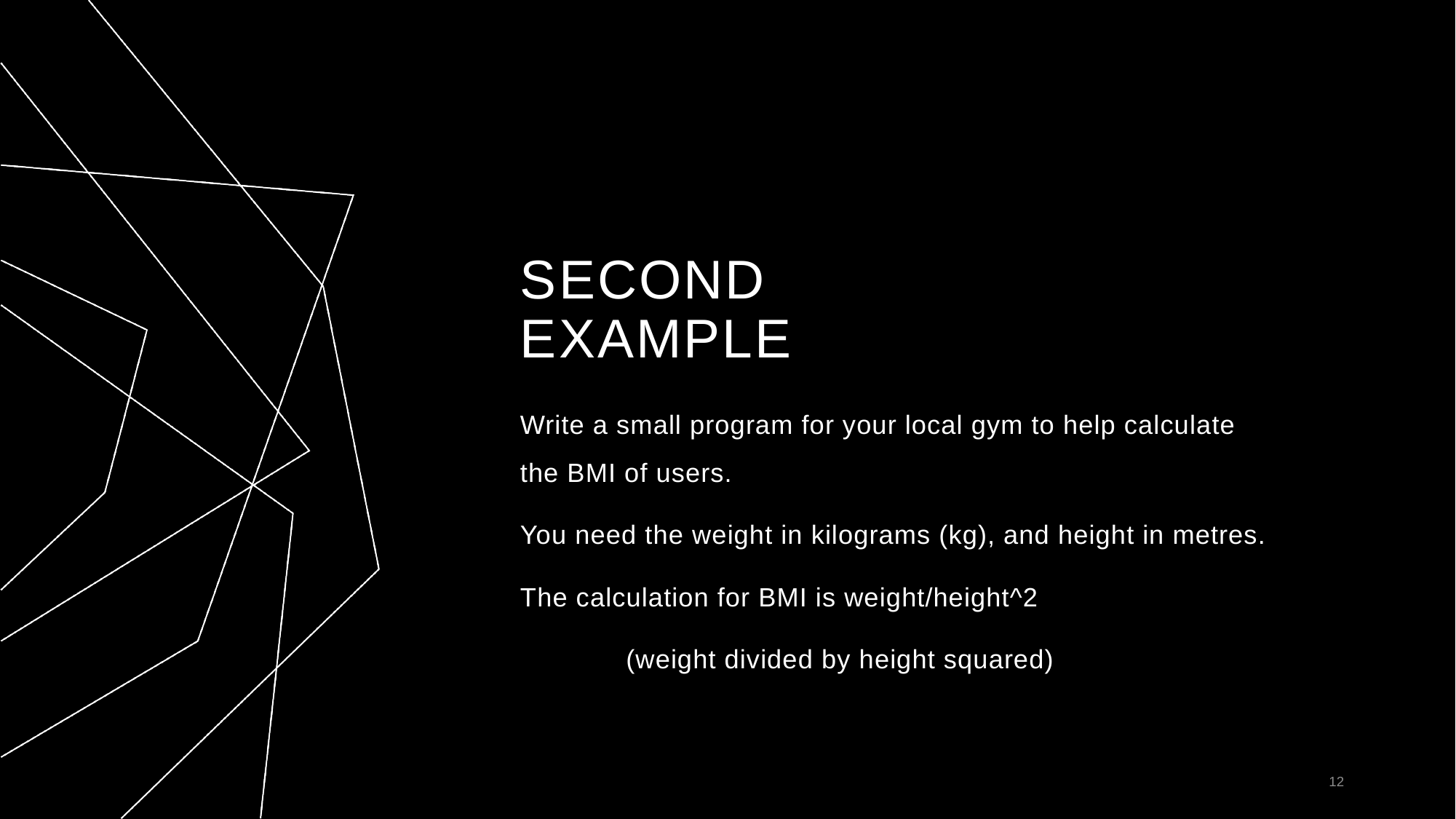

# Second Example
Write a small program for your local gym to help calculate the BMI of users.
You need the weight in kilograms (kg), and height in metres.
The calculation for BMI is weight/height^2
		(weight divided by height squared)
12